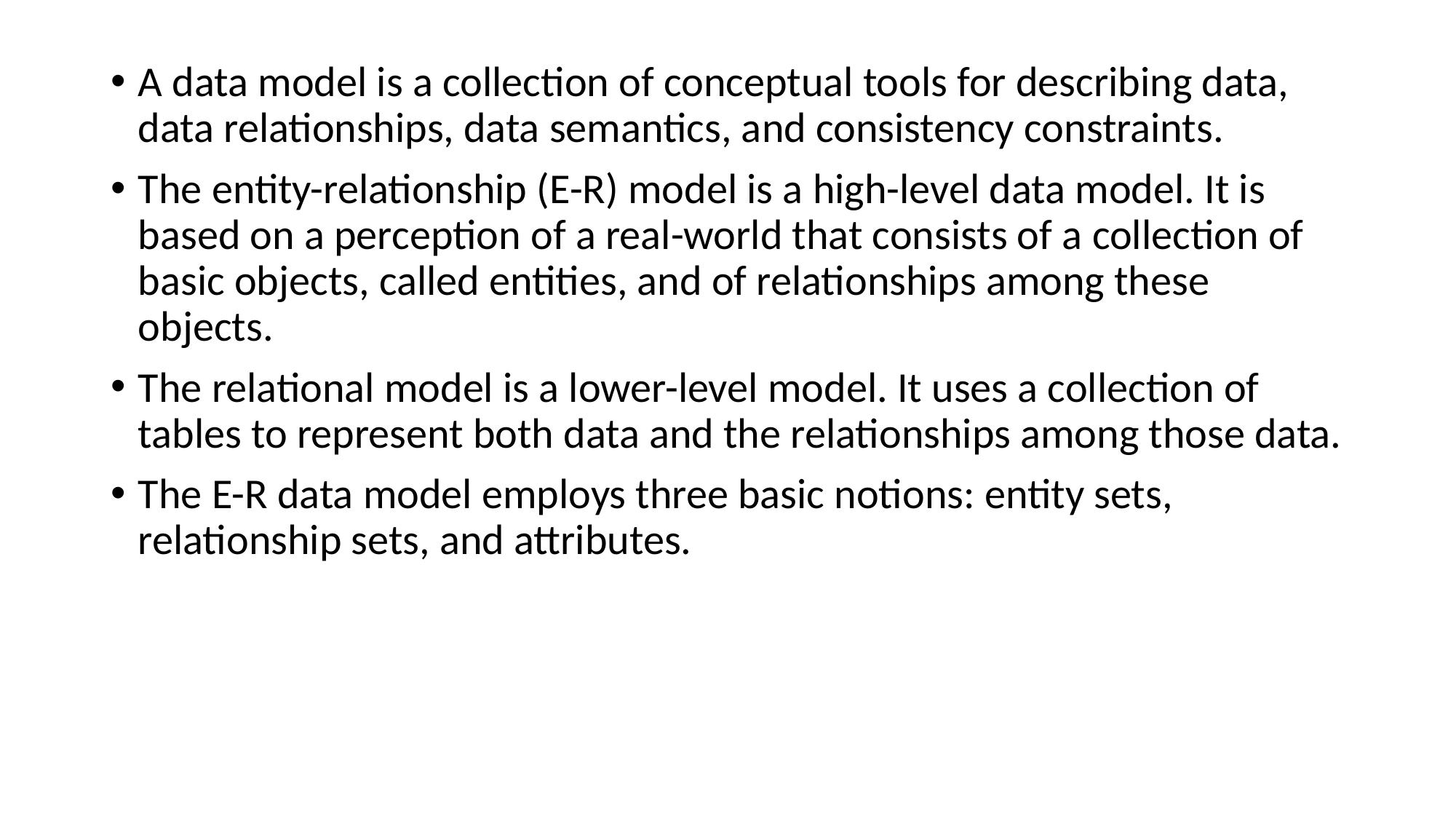

A data model is a collection of conceptual tools for describing data, data relationships, data semantics, and consistency constraints.
The entity-relationship (E-R) model is a high-level data model. It is based on a perception of a real-world that consists of a collection of basic objects, called entities, and of relationships among these objects.
The relational model is a lower-level model. It uses a collection of tables to represent both data and the relationships among those data.
The E-R data model employs three basic notions: entity sets, relationship sets, and attributes.